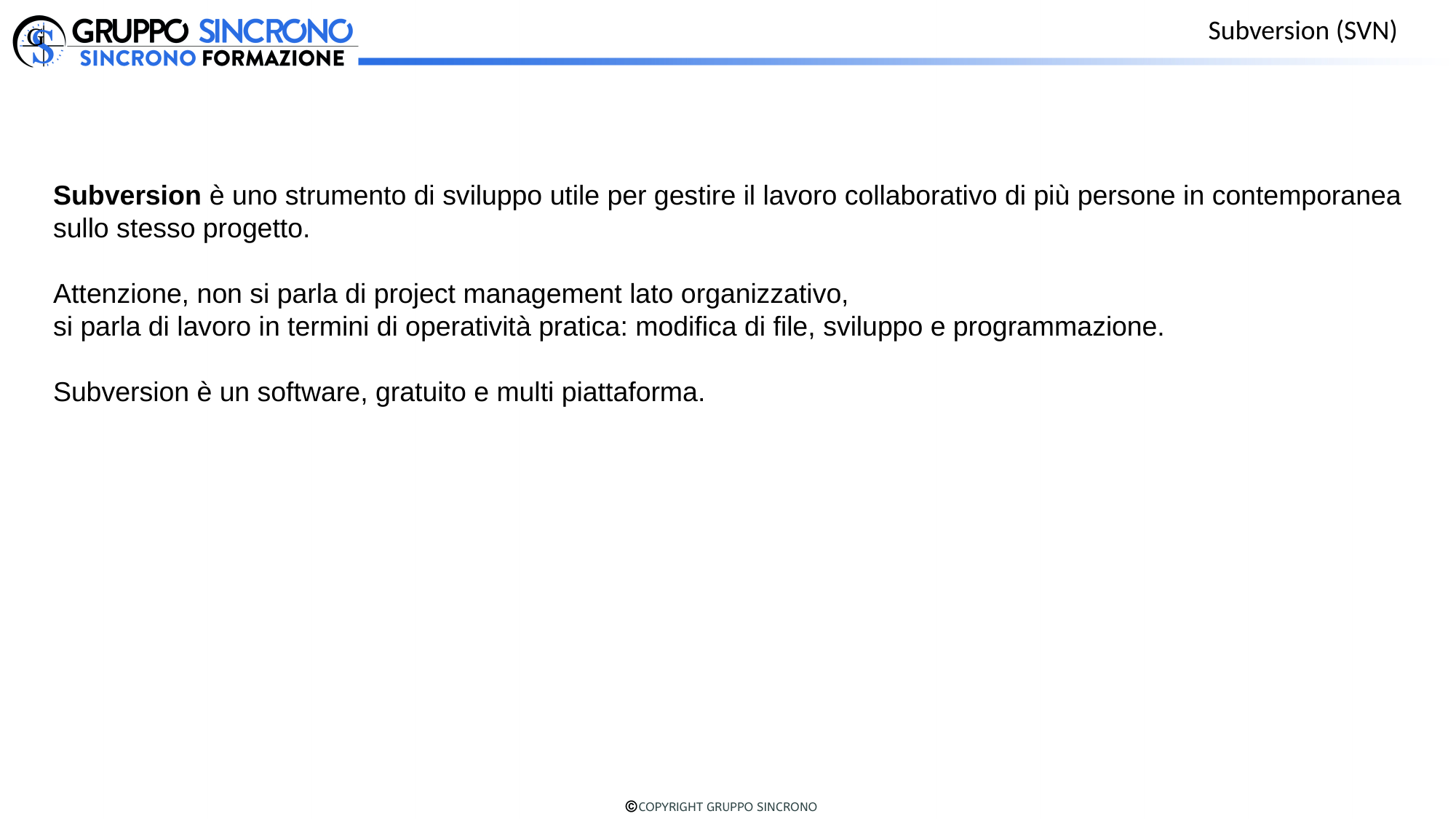

Subversion (SVN)
Subversion è uno strumento di sviluppo utile per gestire il lavoro collaborativo di più persone in contemporanea
sullo stesso progetto.

Attenzione, non si parla di project management lato organizzativo,
si parla di lavoro in termini di operatività pratica: modifica di file, sviluppo e programmazione.

Subversion è un software, gratuito e multi piattaforma.